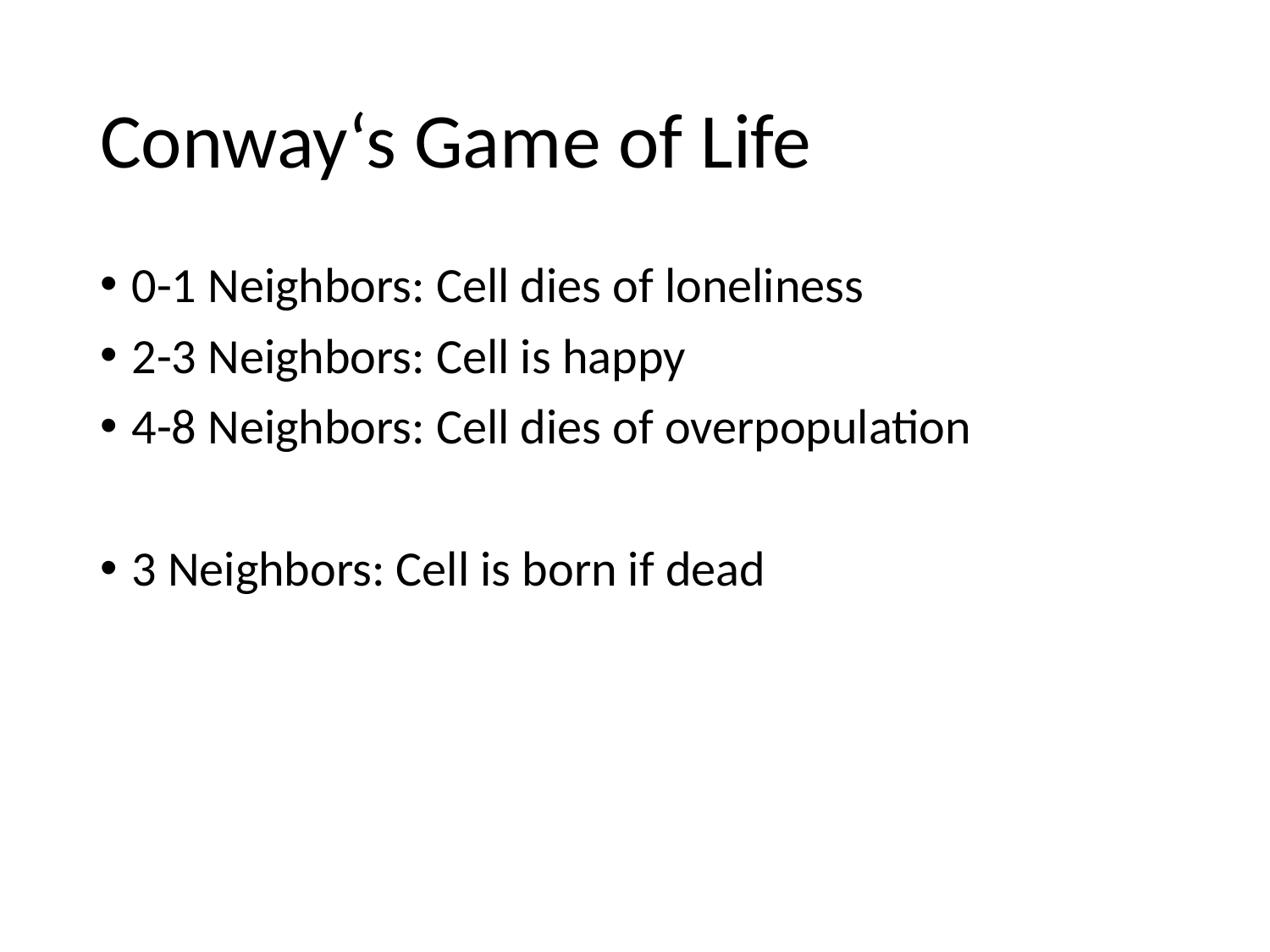

# Conway‘s Game of Life
0-1 Neighbors: Cell dies of loneliness
2-3 Neighbors: Cell is happy
4-8 Neighbors: Cell dies of overpopulation

3 Neighbors: Cell is born if dead